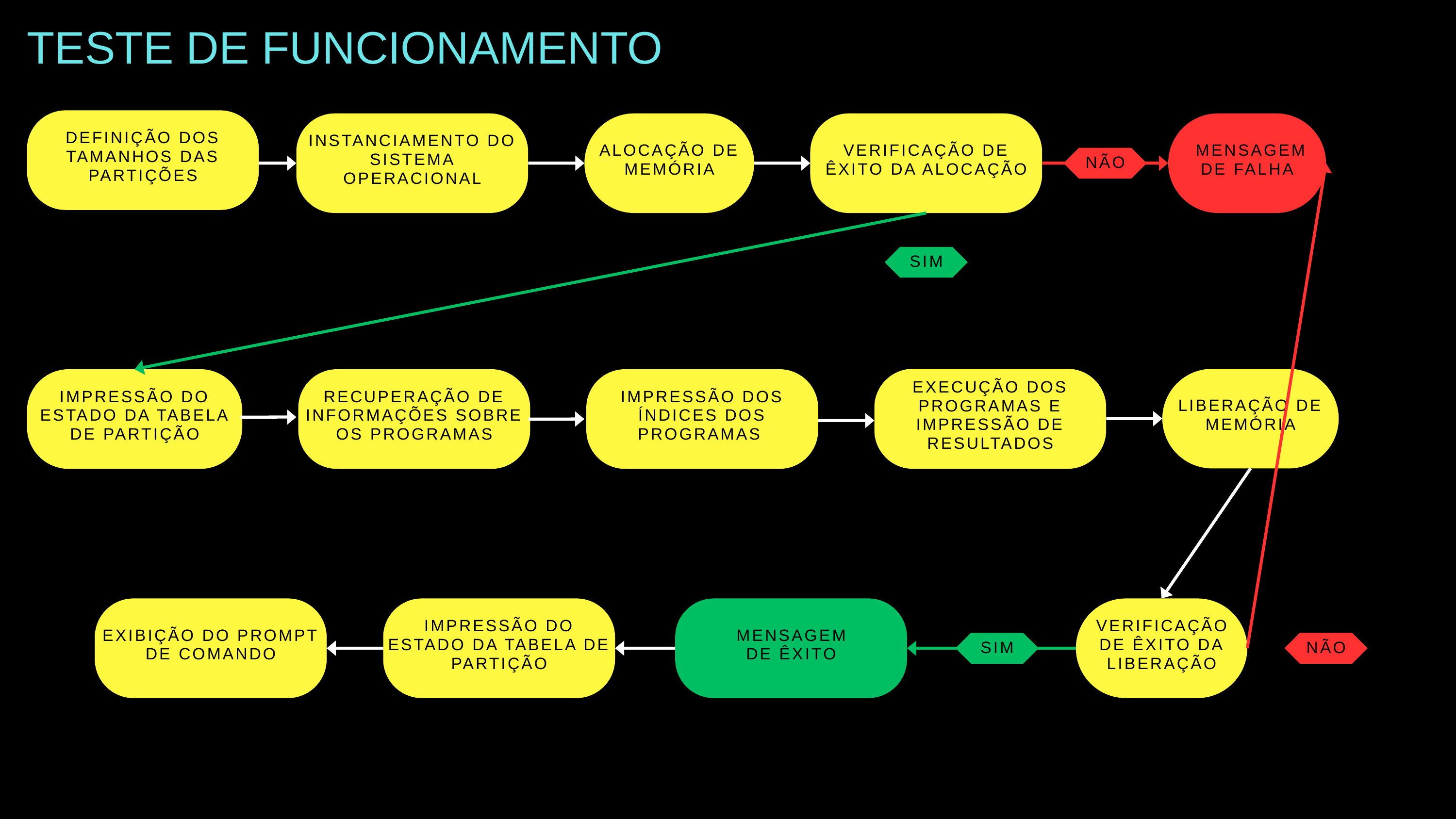

TESTE DE FUNCIONAMENTO

DEFINIÇÃO DOS TAMANHOS DAS PARTIÇÕES

INSTANCIAMENTO DO SISTEMA OPERACIONAL

ALOCAÇÃO DE MEMÓRIA

VERIFICAÇÃO DE ÊXITO DA ALOCAÇÃO

 MENSAGEM
DE FALHA

NÃO

SIM

EXECUÇÃO DOS PROGRAMAS E IMPRESSÃO DE RESULTADOS

LIBERAÇÃO DE MEMÓRIA

IMPRESSÃO DO ESTADO DA TABELA DE PARTIÇÃO

RECUPERAÇÃO DE INFORMAÇÕES SOBRE OS PROGRAMAS

IMPRESSÃO DOS ÍNDICES DOS PROGRAMAS

EXIBIÇÃO DO PROMPT DE COMANDO

IMPRESSÃO DO ESTADO DA TABELA DE PARTIÇÃO

MENSAGEM
DE ÊXITO

VERIFICAÇÃO
DE ÊXITO DA LIBERAÇÃO

SIM

NÃO